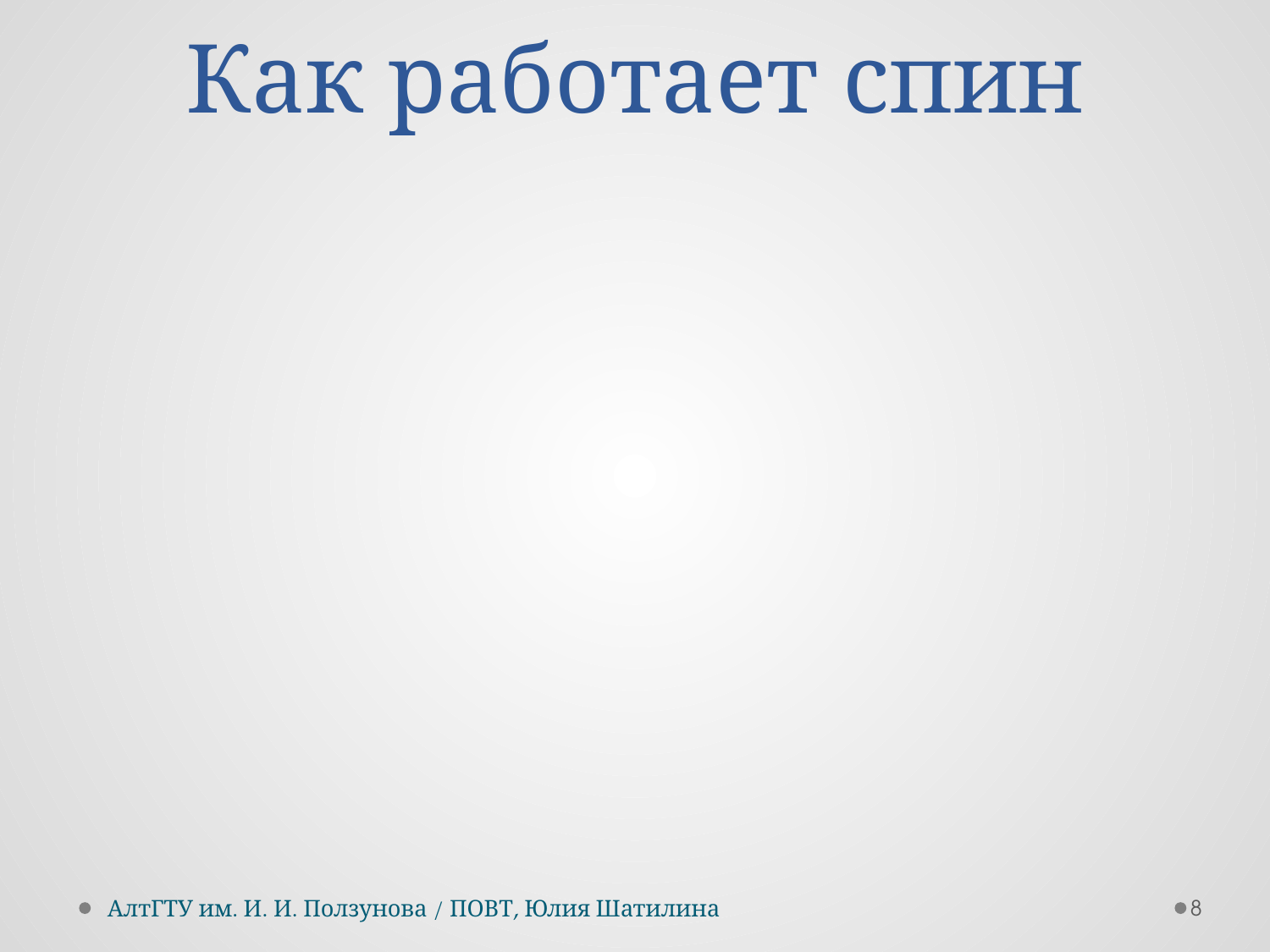

Как работает спин

8
АлтГТУ им. И. И. Ползунова / ПОВТ, Юлия Шатилина